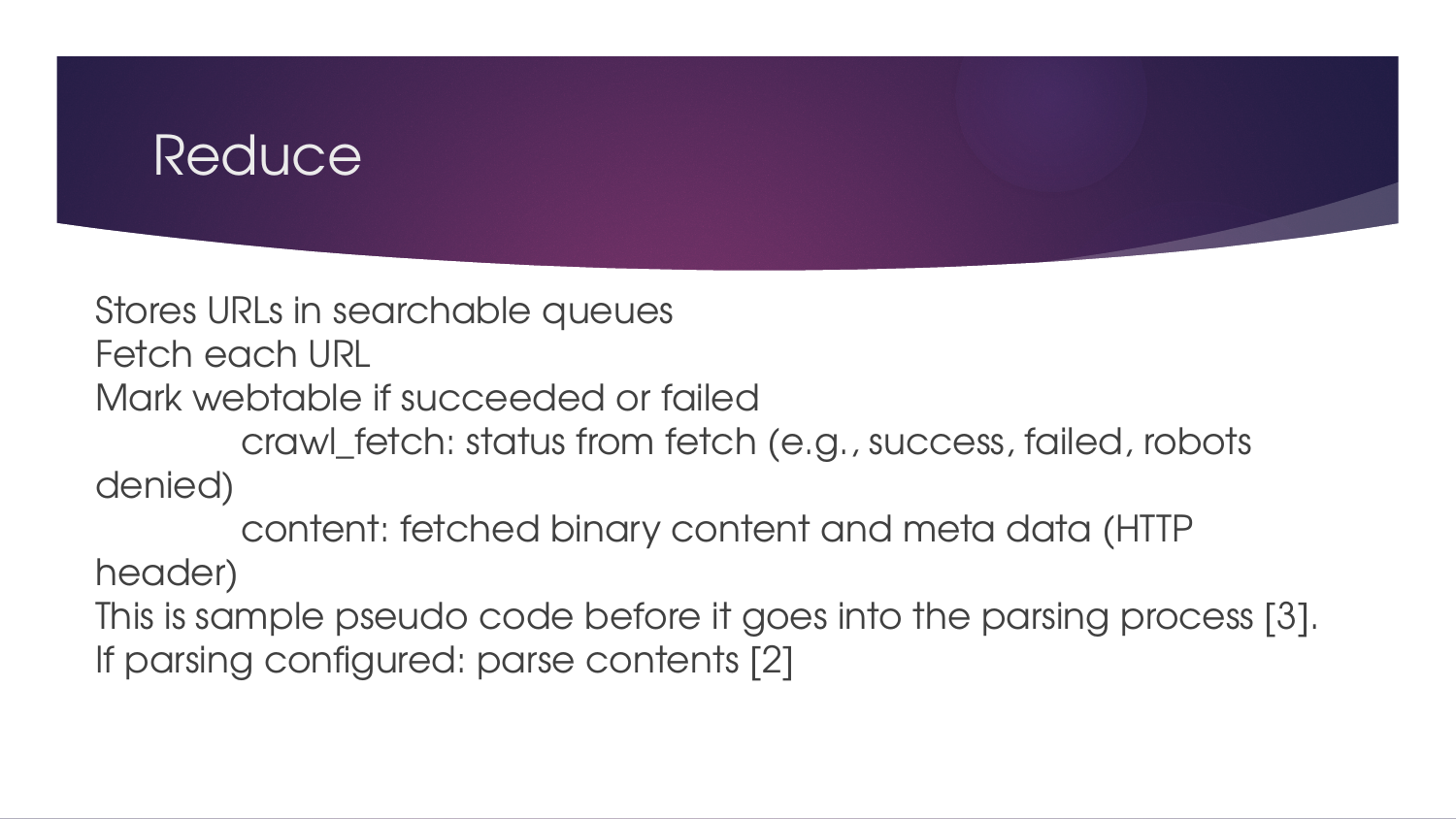

# Reduce
Stores URLs in searchable queues
Fetch each URL
Mark webtable if succeeded or failed
	crawl_fetch: status from fetch (e.g., success, failed, robots denied)
	content: fetched binary content and meta data (HTTP header)
This is sample pseudo code before it goes into the parsing process [3].
If parsing configured: parse contents [2]